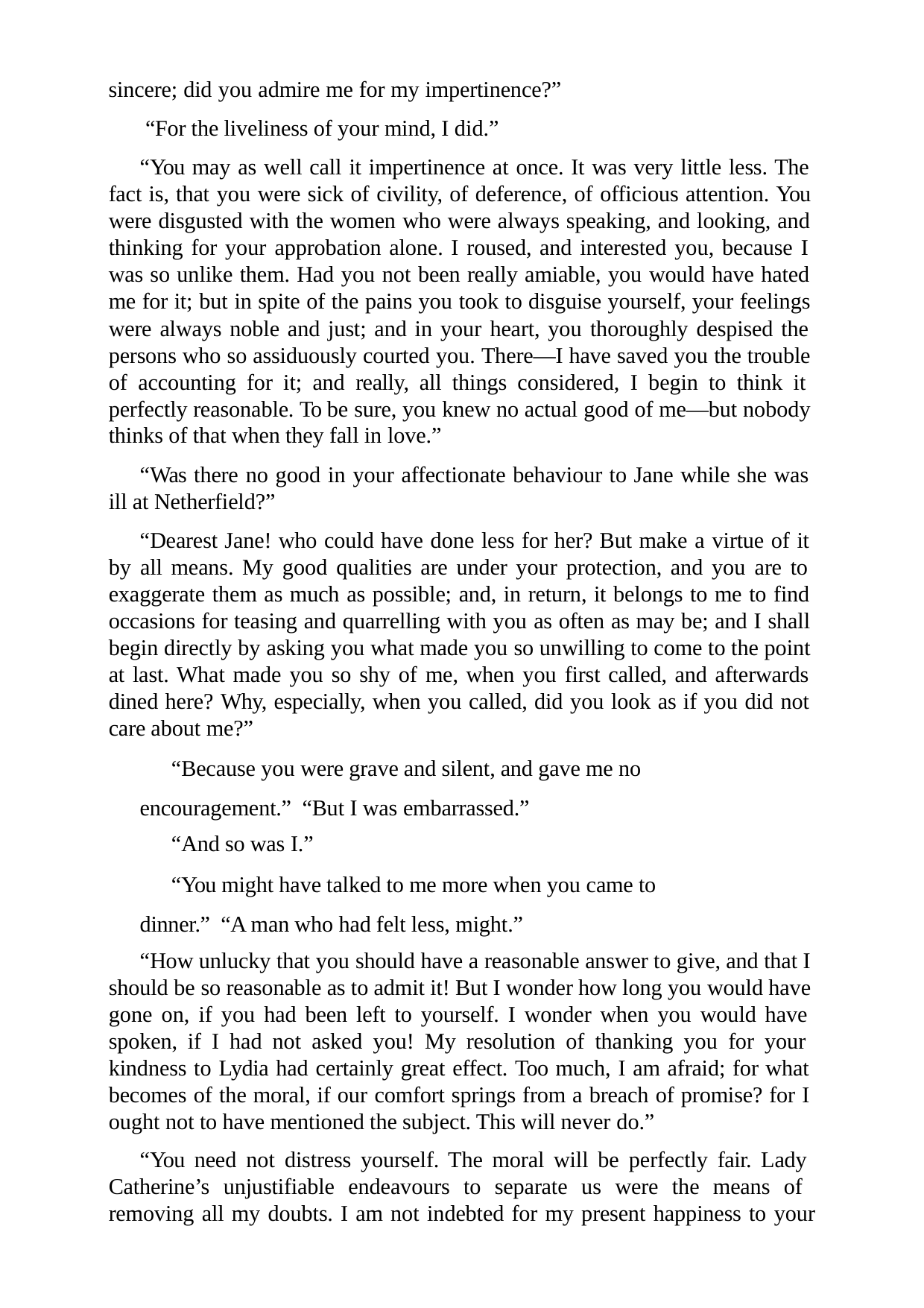

sincere; did you admire me for my impertinence?”  “For the liveliness of your mind, I did.”
“You may as well call it impertinence at once. It was very little less. The  fact is, that you were sick of civility, of deference, of officious attention. You  were disgusted with the women who were always speaking, and looking, and  thinking for your approbation alone. I roused, and interested you, because I  was so unlike them. Had you not been really amiable, you would have hated  me for it; but in spite of the pains you took to disguise yourself, your feelings  were always noble and just; and in your heart, you thoroughly despised the  persons who so assiduously courted you. There—I have saved you the trouble  of accounting for it; and really, all things considered, I begin to think it  perfectly reasonable. To be sure, you knew no actual good of me—but nobody  thinks of that when they fall in love.”
“Was there no good in your affectionate behaviour to Jane while she was  ill at Netherfield?”
“Dearest Jane! who could have done less for her? But make a virtue of it  by all means. My good qualities are under your protection, and you are to  exaggerate them as much as possible; and, in return, it belongs to me to find  occasions for teasing and quarrelling with you as often as may be; and I shall  begin directly by asking you what made you so unwilling to come to the point  at last. What made you so shy of me, when you first called, and afterwards  dined here? Why, especially, when you called, did you look as if you did not  care about me?”
“Because you were grave and silent, and gave me no encouragement.”  “But I was embarrassed.”
“And so was I.”
“You might have talked to me more when you came to dinner.”  “A man who had felt less, might.”
“How unlucky that you should have a reasonable answer to give, and that I  should be so reasonable as to admit it! But I wonder how long you would have  gone on, if you had been left to yourself. I wonder when you would have  spoken, if I had not asked you! My resolution of thanking you for your  kindness to Lydia had certainly great effect. Too much, I am afraid; for what  becomes of the moral, if our comfort springs from a breach of promise? for I  ought not to have mentioned the subject. This will never do.”
“You need not distress yourself. The moral will be perfectly fair. Lady  Catherine’s unjustifiable endeavours to separate us were the means of  removing all my doubts. I am not indebted for my present happiness to your